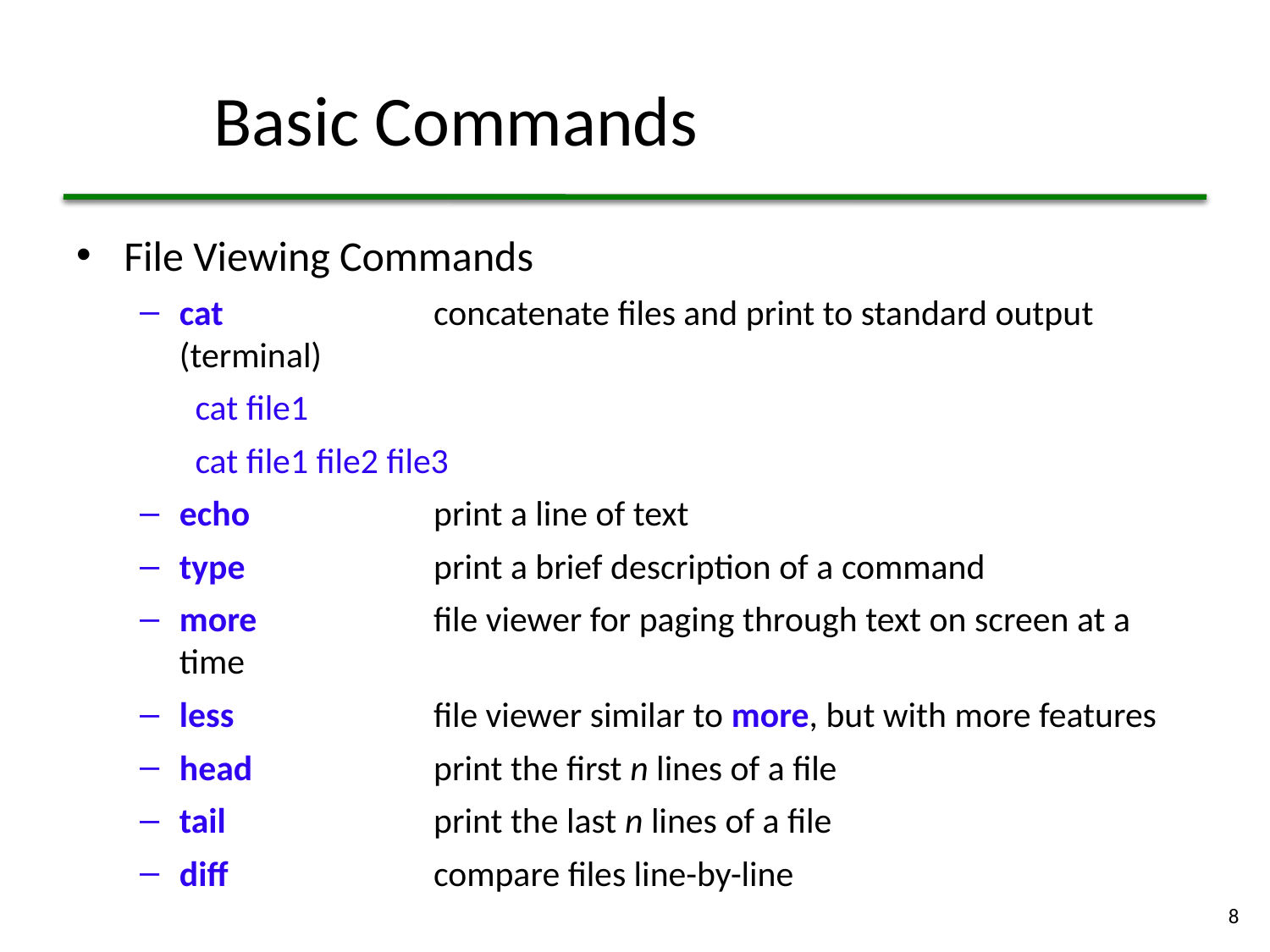

# Basic Commands
File Viewing Commands
cat	concatenate files and print to standard output (terminal)
cat file1
cat file1 file2 file3
echo	print a line of text
type	print a brief description of a command
more	file viewer for paging through text on screen at a time
less	file viewer similar to more, but with more features
head	print the first n lines of a file
tail	print the last n lines of a file
diff	compare files line-by-line
8